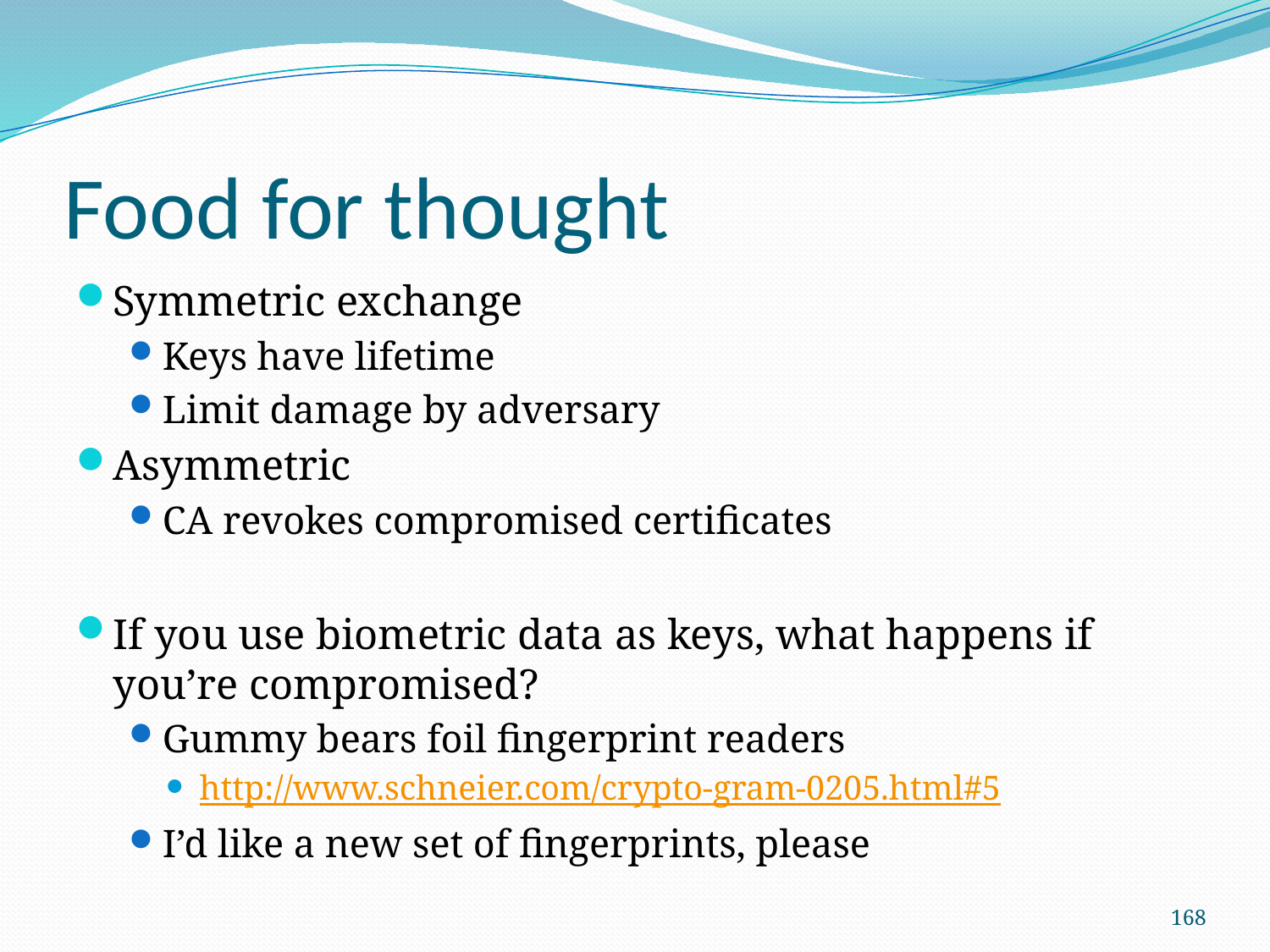

# Food for thought
Symmetric exchange
Keys have lifetime
Limit damage by adversary
Asymmetric
CA revokes compromised certificates

If you use biometric data as keys, what happens if you’re compromised?
Gummy bears foil fingerprint readers
http://www.schneier.com/crypto-gram-0205.html#5
I’d like a new set of fingerprints, please
168